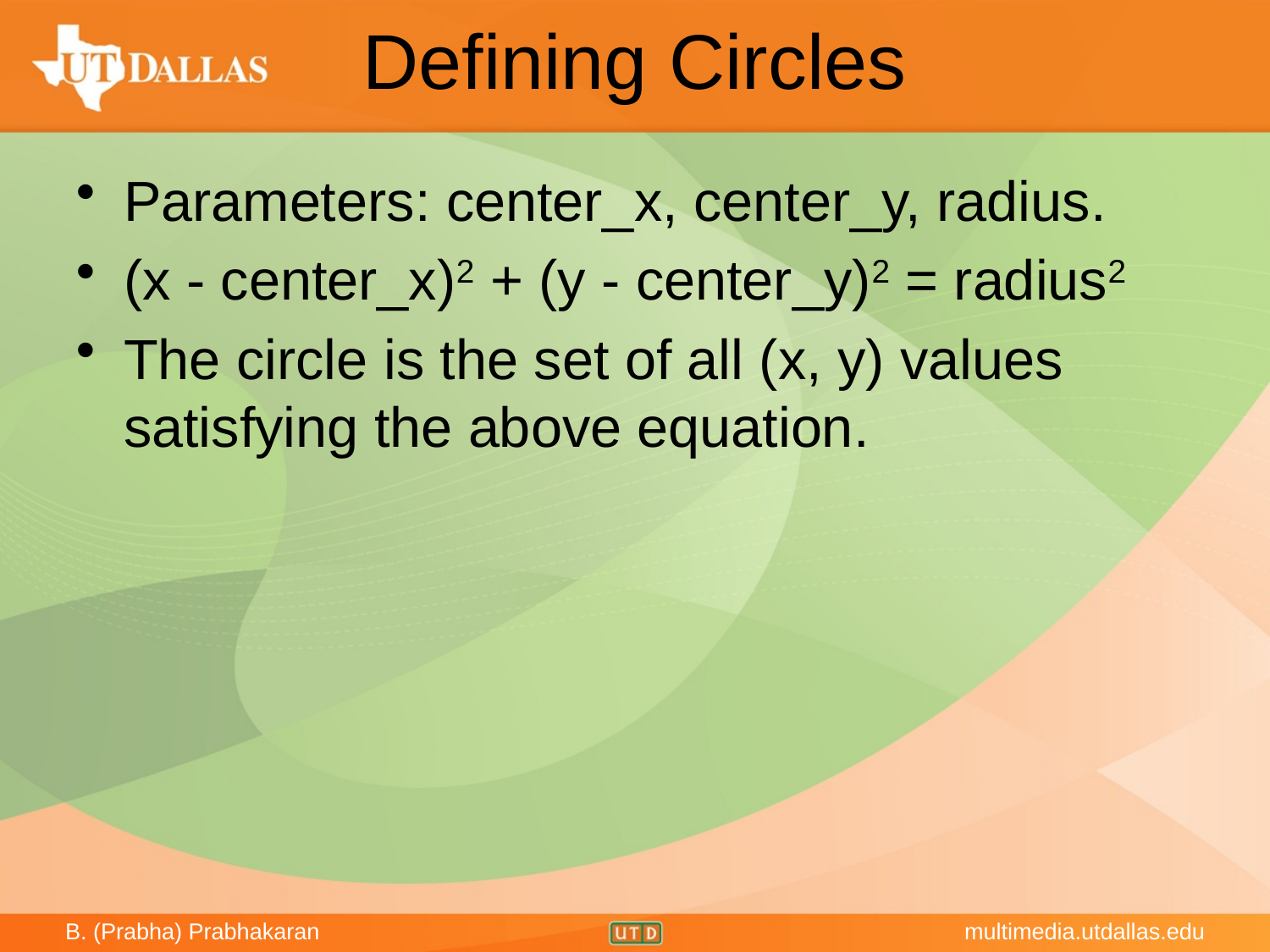

# Defining Circles
Parameters: center_x, center_y, radius.
(x - center_x)2 + (y - center_y)2 = radius2
The circle is the set of all (x, y) values satisfying the above equation.